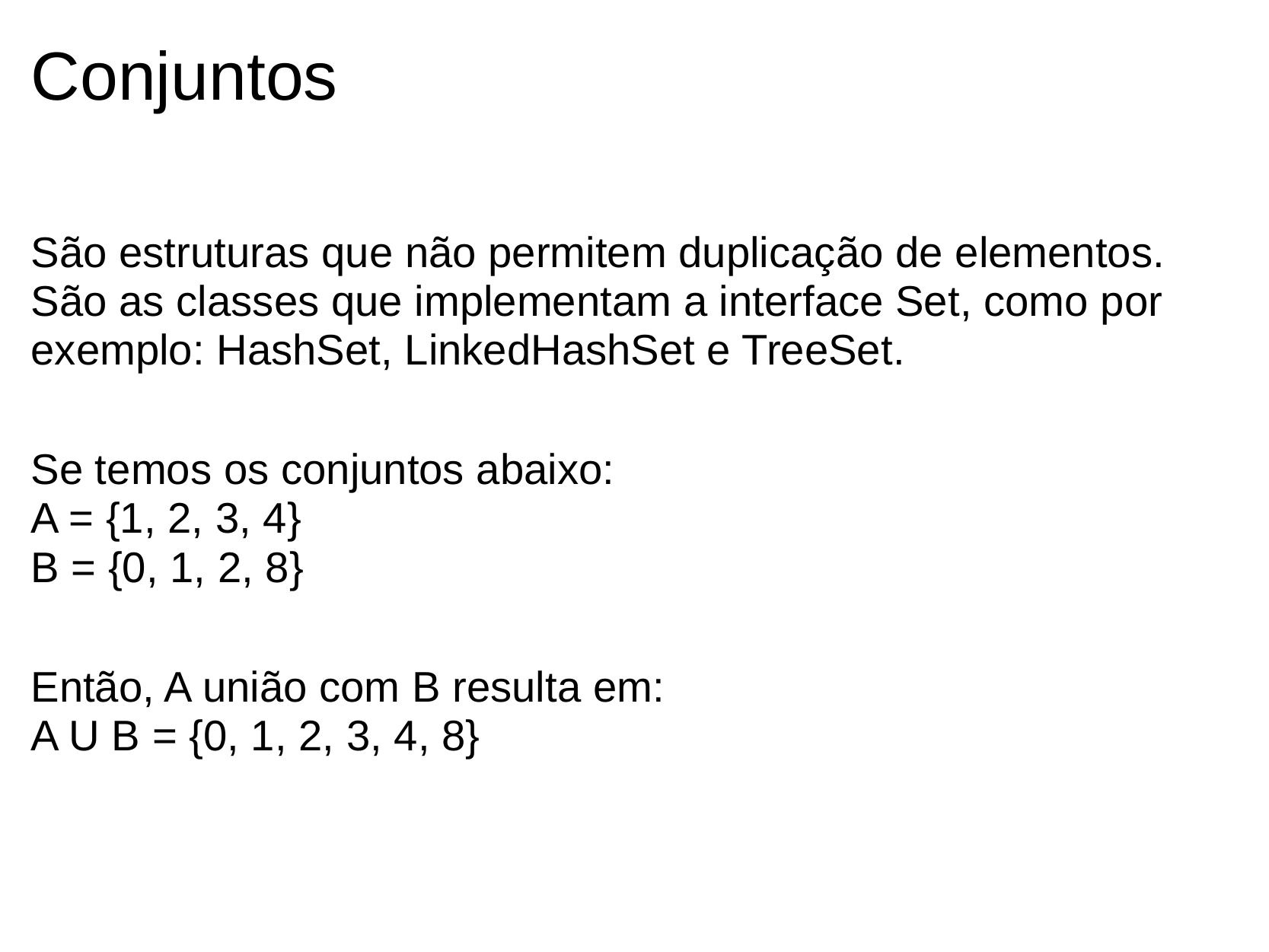

# Conjuntos
São estruturas que não permitem duplicação de elementos. São as classes que implementam a interface Set, como por exemplo: HashSet, LinkedHashSet e TreeSet.

Se temos os conjuntos abaixo:
A = {1, 2, 3, 4}
B = {0, 1, 2, 8}

Então, A união com B resulta em:
A U B = {0, 1, 2, 3, 4, 8}